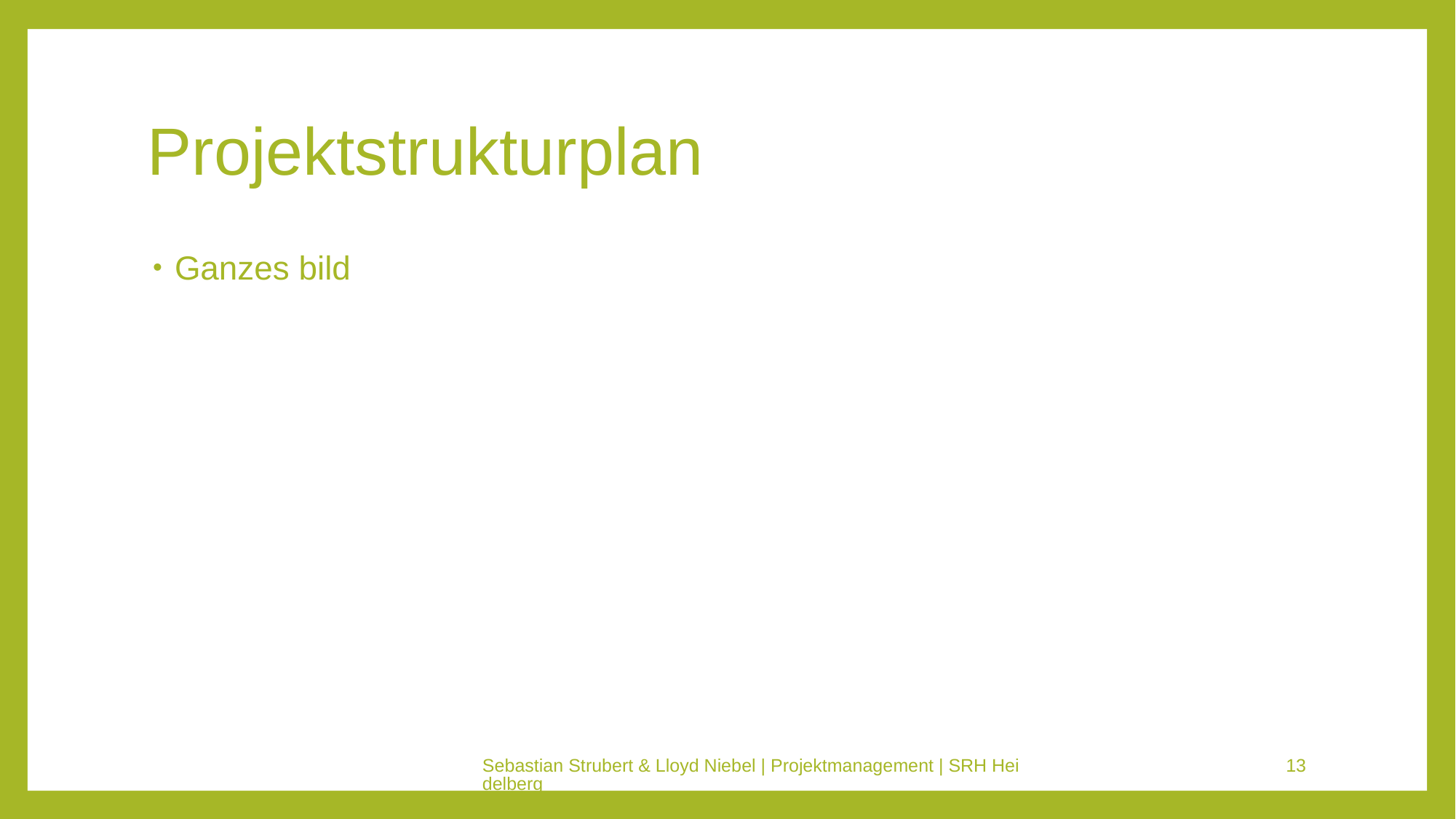

# Projektstrukturplan
Ganzes bild
Sebastian Strubert & Lloyd Niebel | Projektmanagement | SRH Heidelberg
13